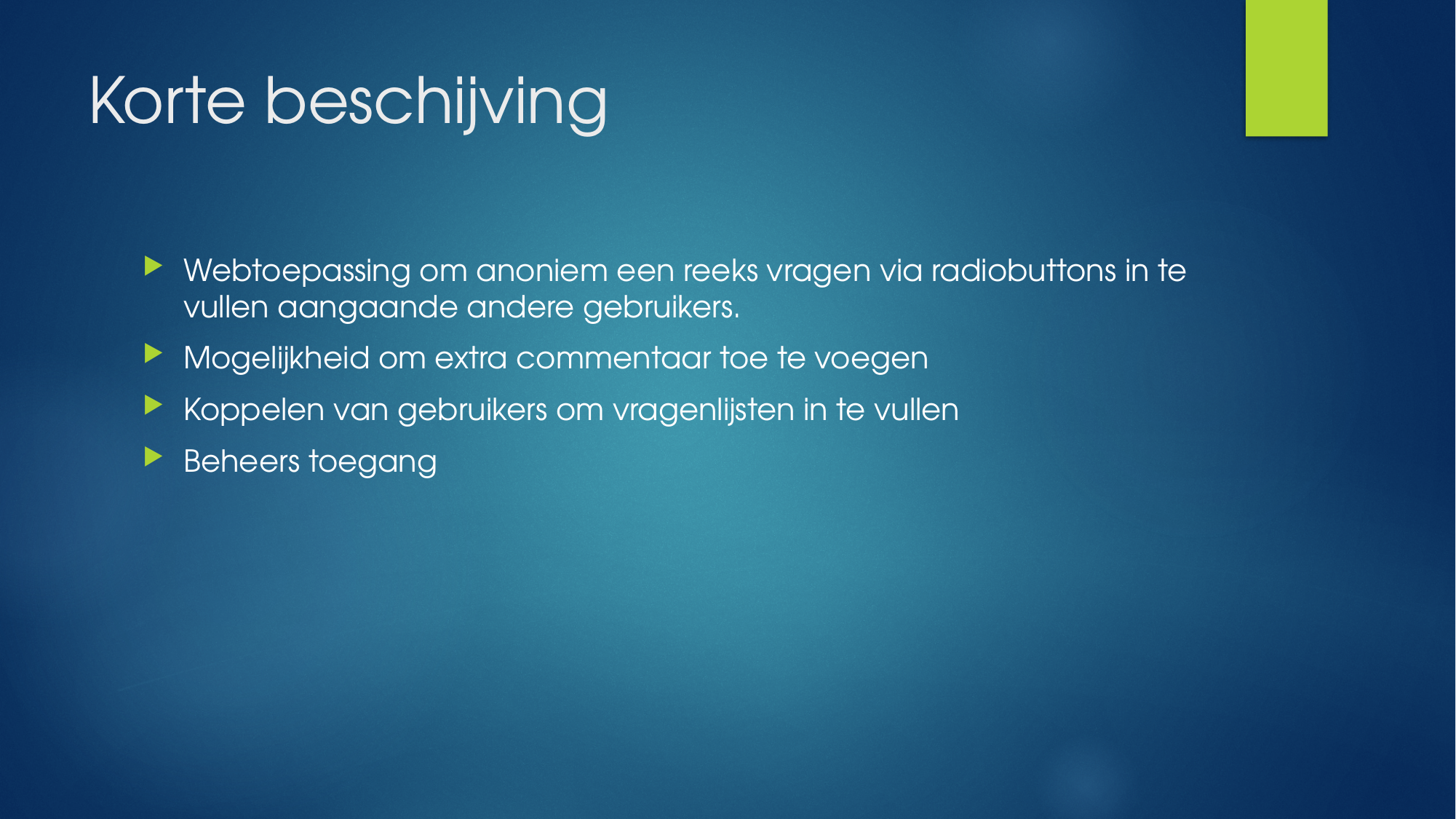

# Korte beschijving
Webtoepassing om anoniem een reeks vragen via radiobuttons in te vullen aangaande andere gebruikers.
Mogelijkheid om extra commentaar toe te voegen
Koppelen van gebruikers om vragenlijsten in te vullen
Beheers toegang